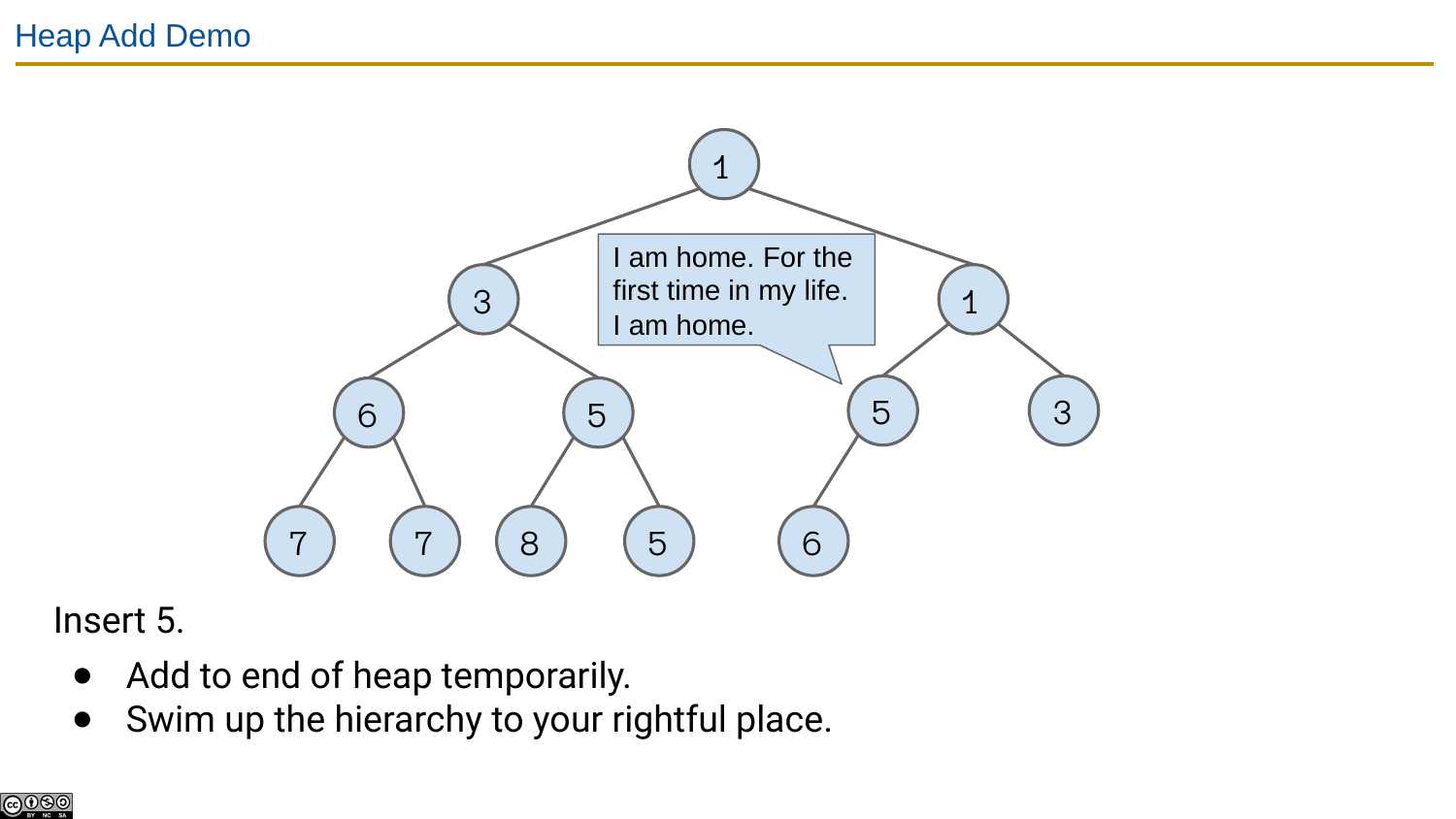

# Heap Add Demo
1
I am home. For the first time in my life. I am home.
3
1
5
3
6
5
7
7
8
5
6
Insert 5.
Add to end of heap temporarily.
Swim up the hierarchy to your rightful place.